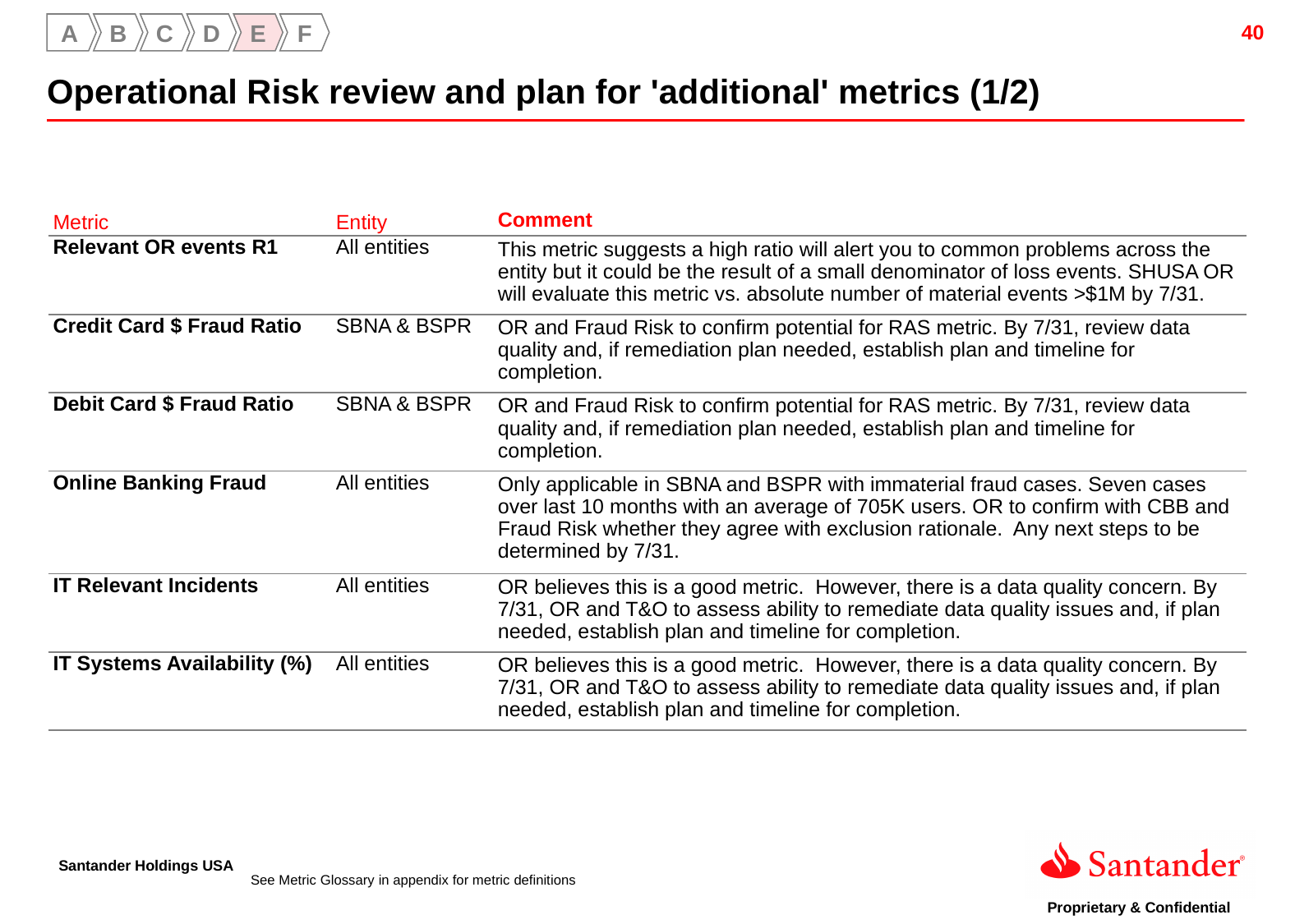

A
B
C
D
E
F
Operational Risk review and plan for 'additional' metrics (1/2)
| Metric | Entity | Comment |
| --- | --- | --- |
| Relevant OR events R1 | All entities | This metric suggests a high ratio will alert you to common problems across the entity but it could be the result of a small denominator of loss events. SHUSA OR will evaluate this metric vs. absolute number of material events >$1M by 7/31. |
| Credit Card $ Fraud Ratio | SBNA & BSPR | OR and Fraud Risk to confirm potential for RAS metric. By 7/31, review data quality and, if remediation plan needed, establish plan and timeline for completion. |
| Debit Card $ Fraud Ratio | SBNA & BSPR | OR and Fraud Risk to confirm potential for RAS metric. By 7/31, review data quality and, if remediation plan needed, establish plan and timeline for completion. |
| Online Banking Fraud | All entities | Only applicable in SBNA and BSPR with immaterial fraud cases. Seven cases over last 10 months with an average of 705K users. OR to confirm with CBB and Fraud Risk whether they agree with exclusion rationale. Any next steps to be determined by 7/31. |
| IT Relevant Incidents | All entities | OR believes this is a good metric. However, there is a data quality concern. By 7/31, OR and T&O to assess ability to remediate data quality issues and, if plan needed, establish plan and timeline for completion. |
| IT Systems Availability (%) | All entities | OR believes this is a good metric. However, there is a data quality concern. By 7/31, OR and T&O to assess ability to remediate data quality issues and, if plan needed, establish plan and timeline for completion. |
See Metric Glossary in appendix for metric definitions